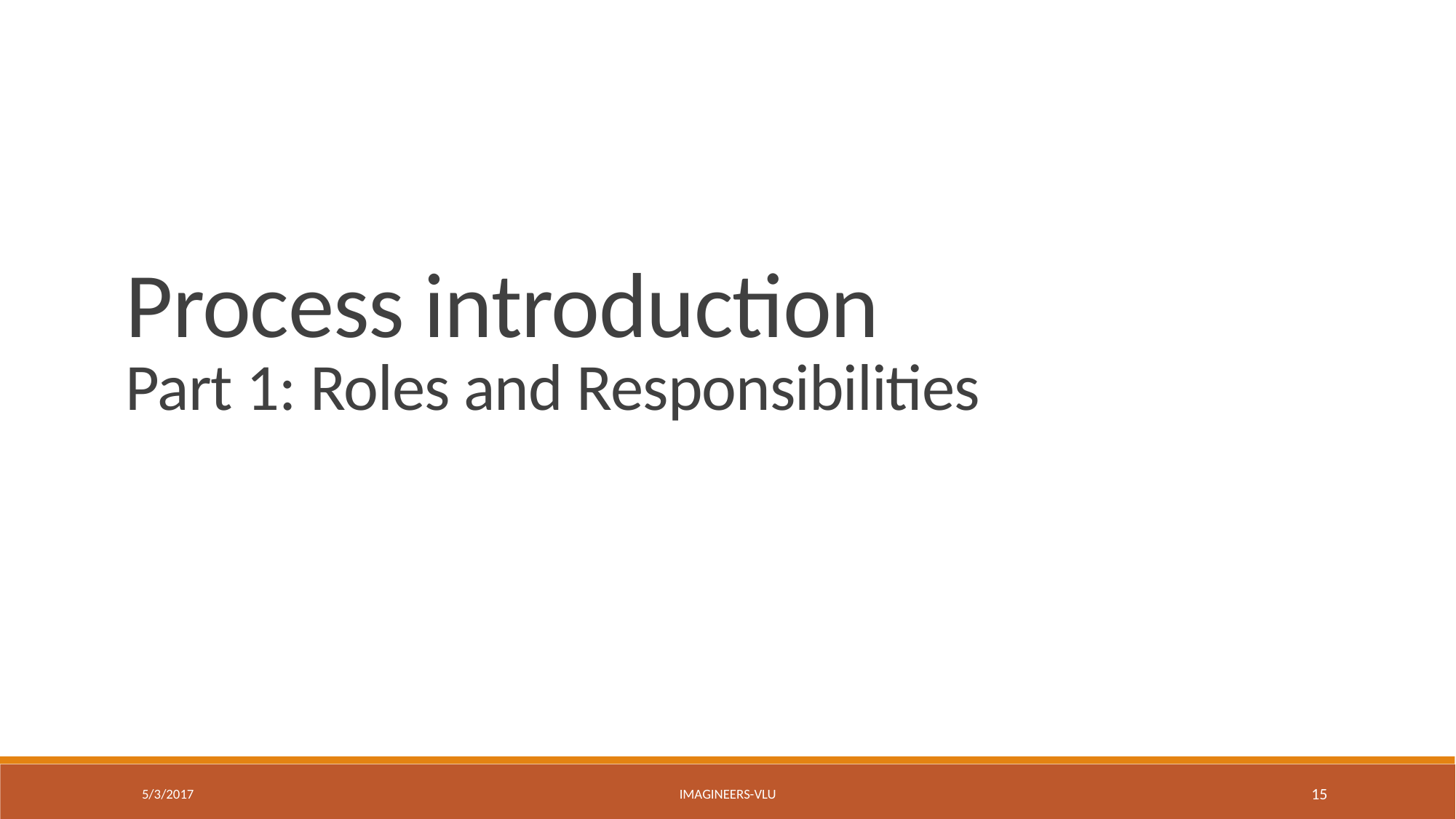

Process introduction
Part 1: Roles and Responsibilities
5/3/2017
Imagineers-VLU
15